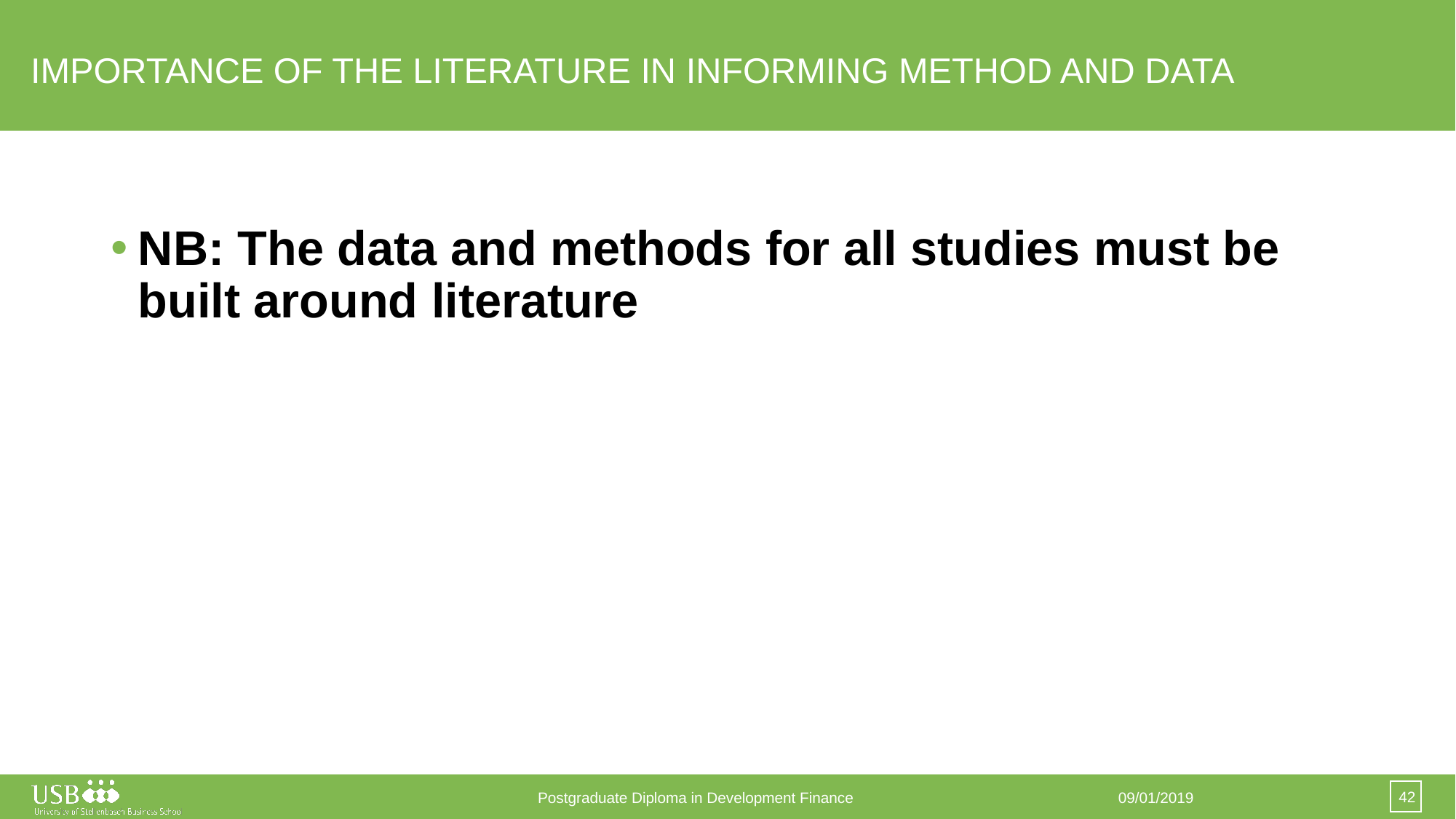

# IMPORTANCE OF THE LITERATURE IN INFORMING METHOD AND DATA
NB: The data and methods for all studies must be built around literature

42